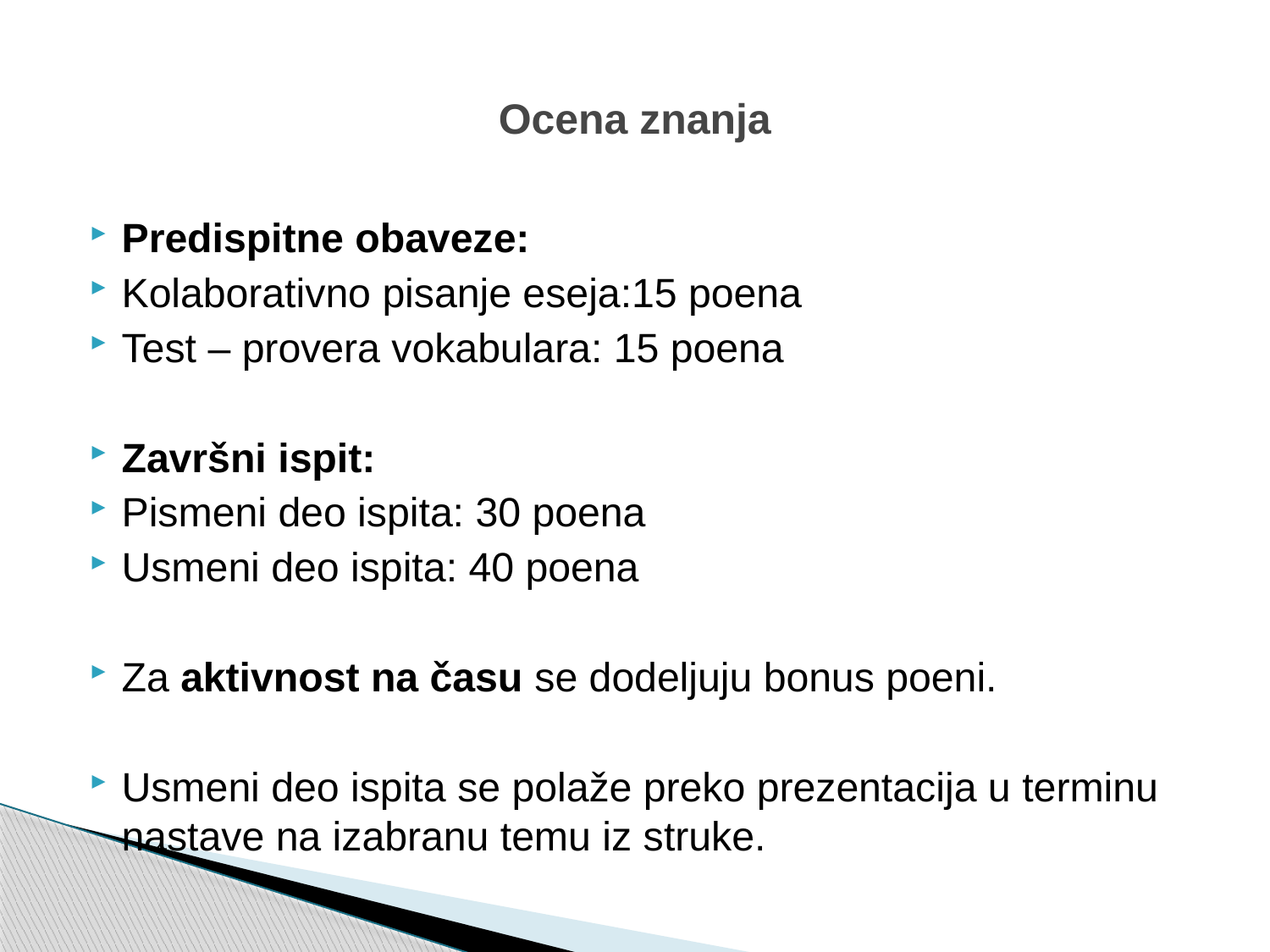

# Ocena znanja
Predispitne obaveze:
Kolaborativno pisanje eseja:15 poena
Test – provera vokabulara: 15 poena

Završni ispit:
Pismeni deo ispita: 30 poena
Usmeni deo ispita: 40 poena

Za aktivnost na času se dodeljuju bonus poeni.

Usmeni deo ispita se polaže preko prezentacija u terminu nastave na izabranu temu iz struke.